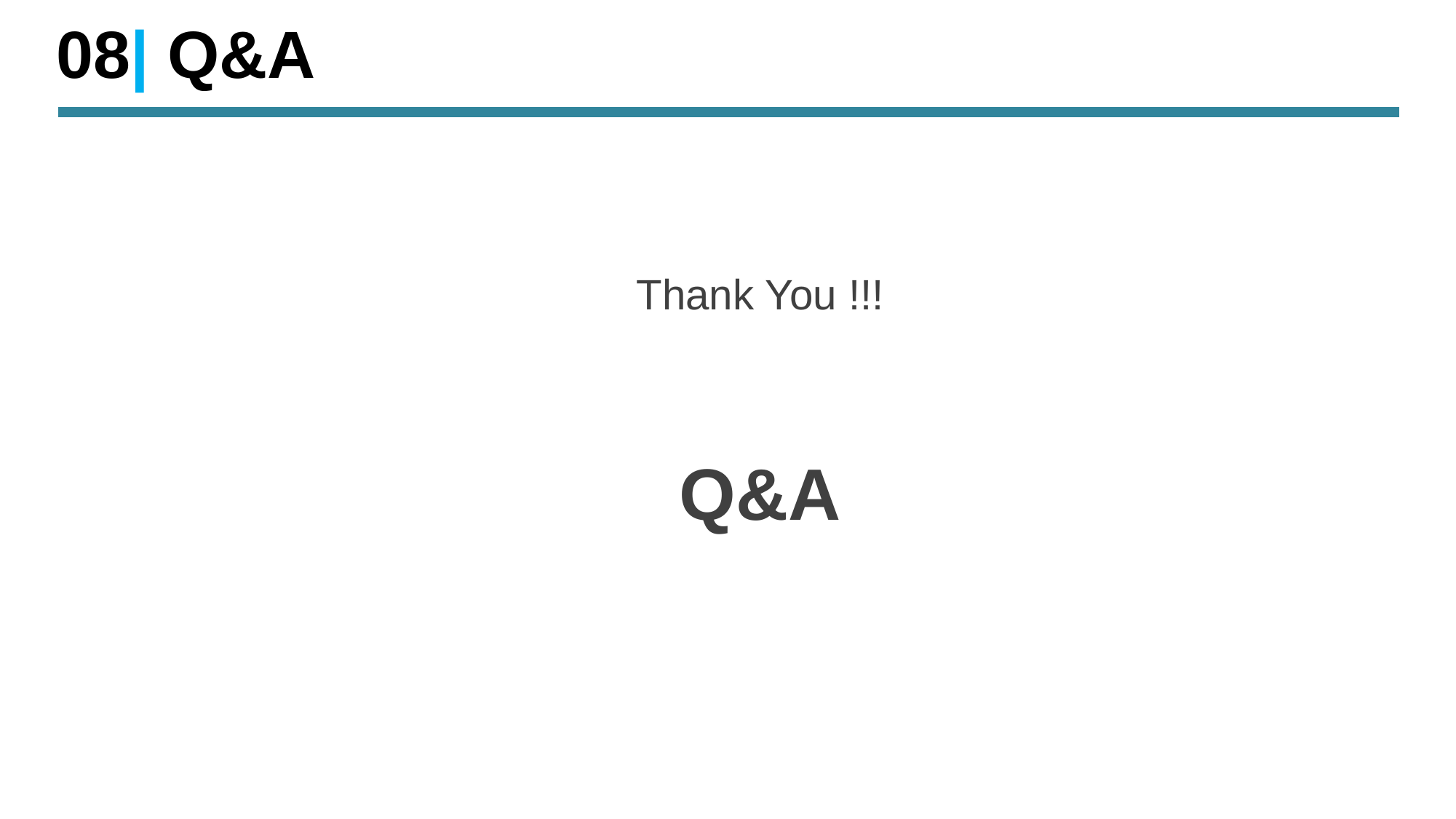

# 08| Q&A

Thank You !!!

Q&A